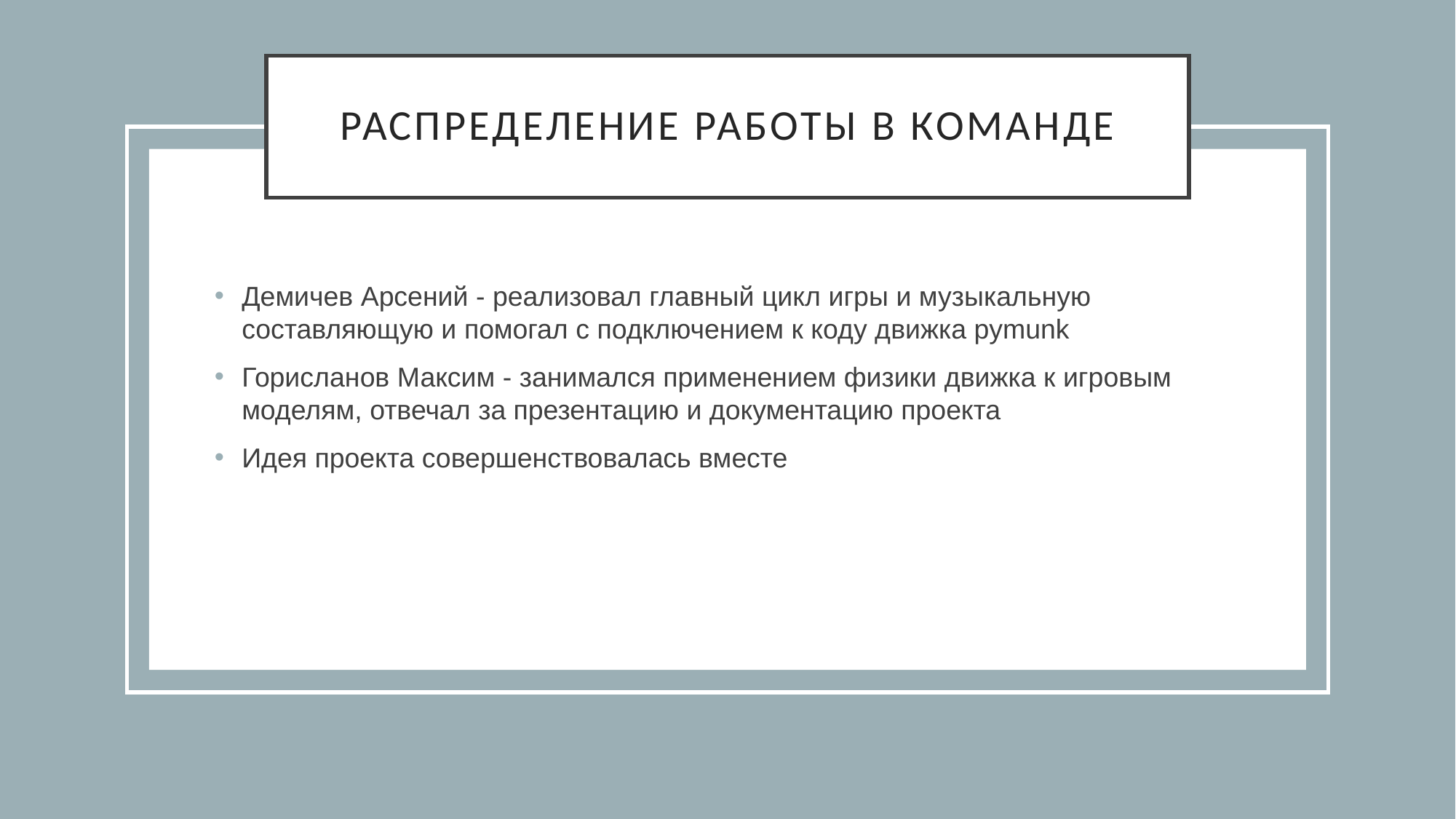

# Распределение работы в команде

Демичев Арсений - реализовал главный цикл игры и музыкальную составляющую и помогал с подключением к коду движка pymunk
Горисланов Максим - занимался применением физики движка к игровым моделям, отвечал за презентацию и документацию проекта
Идея проекта совершенствовалась вместе